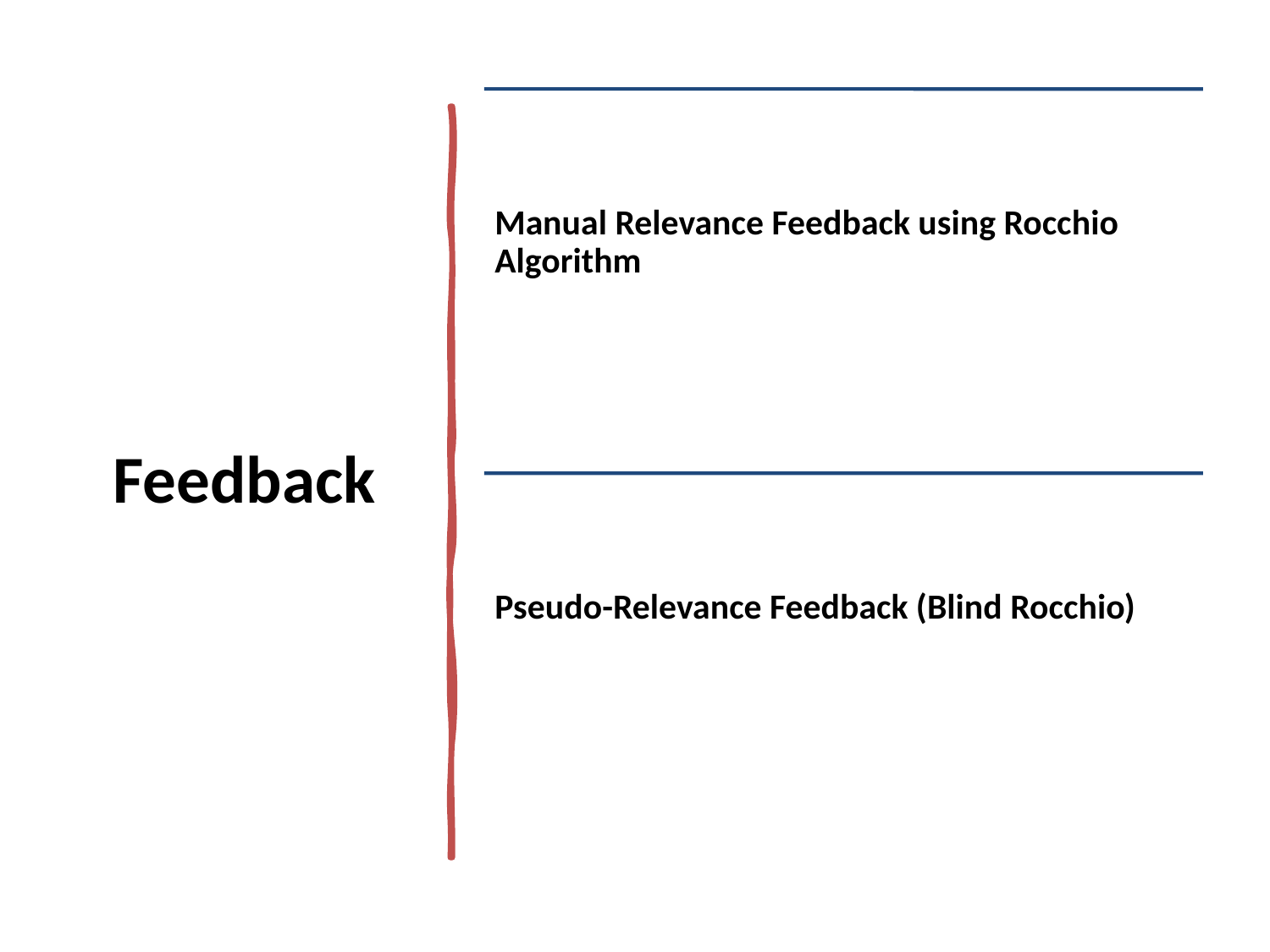

Manual Relevance Feedback using Rocchio Algorithm

Pseudo-Relevance Feedback (Blind Rocchio)
# Feedback